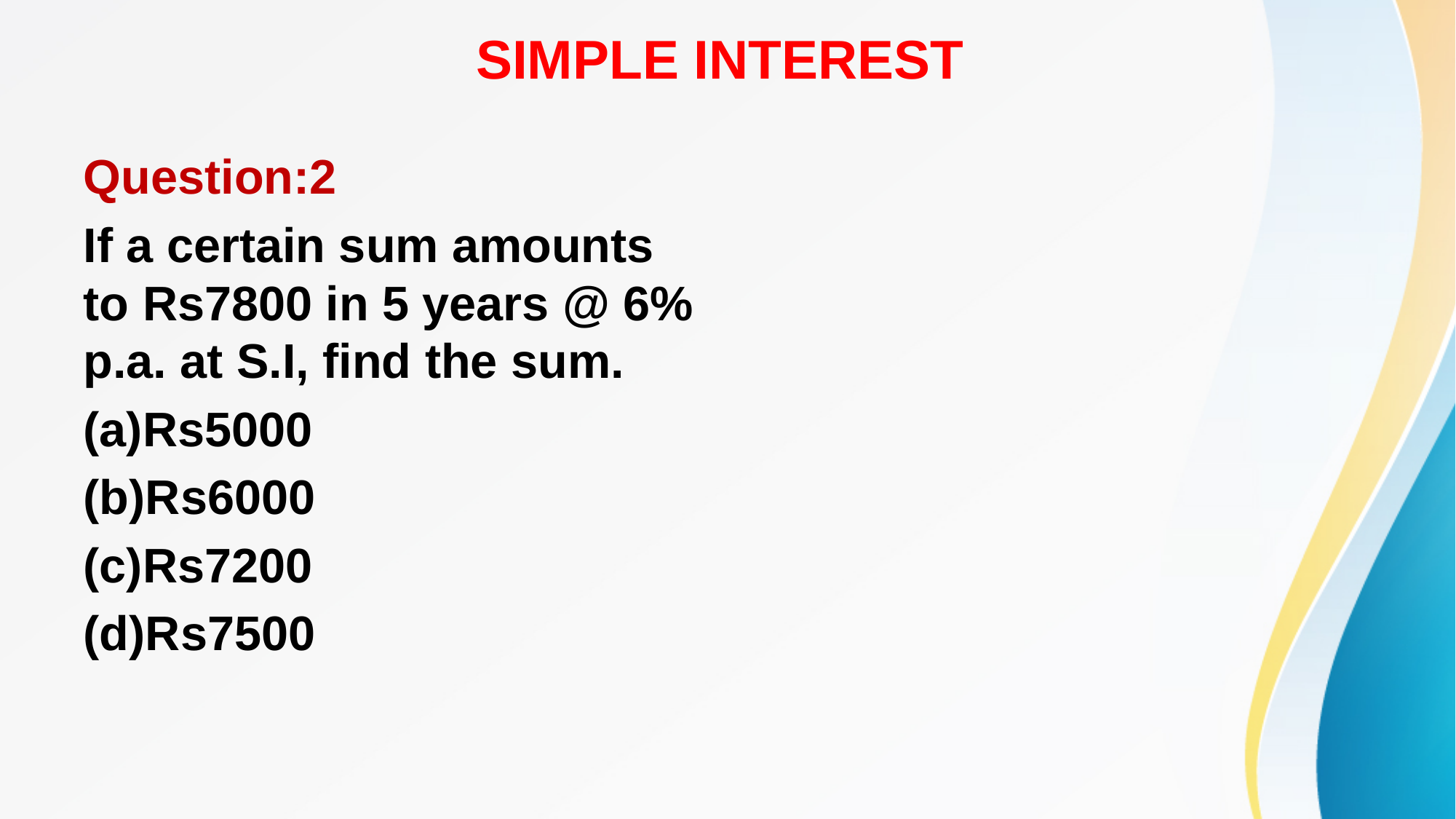

# SIMPLE INTEREST
Question:2
If a certain sum amounts to Rs7800 in 5 years @ 6% p.a. at S.I, find the sum.
(a)Rs5000
(b)Rs6000
(c)Rs7200
(d)Rs7500